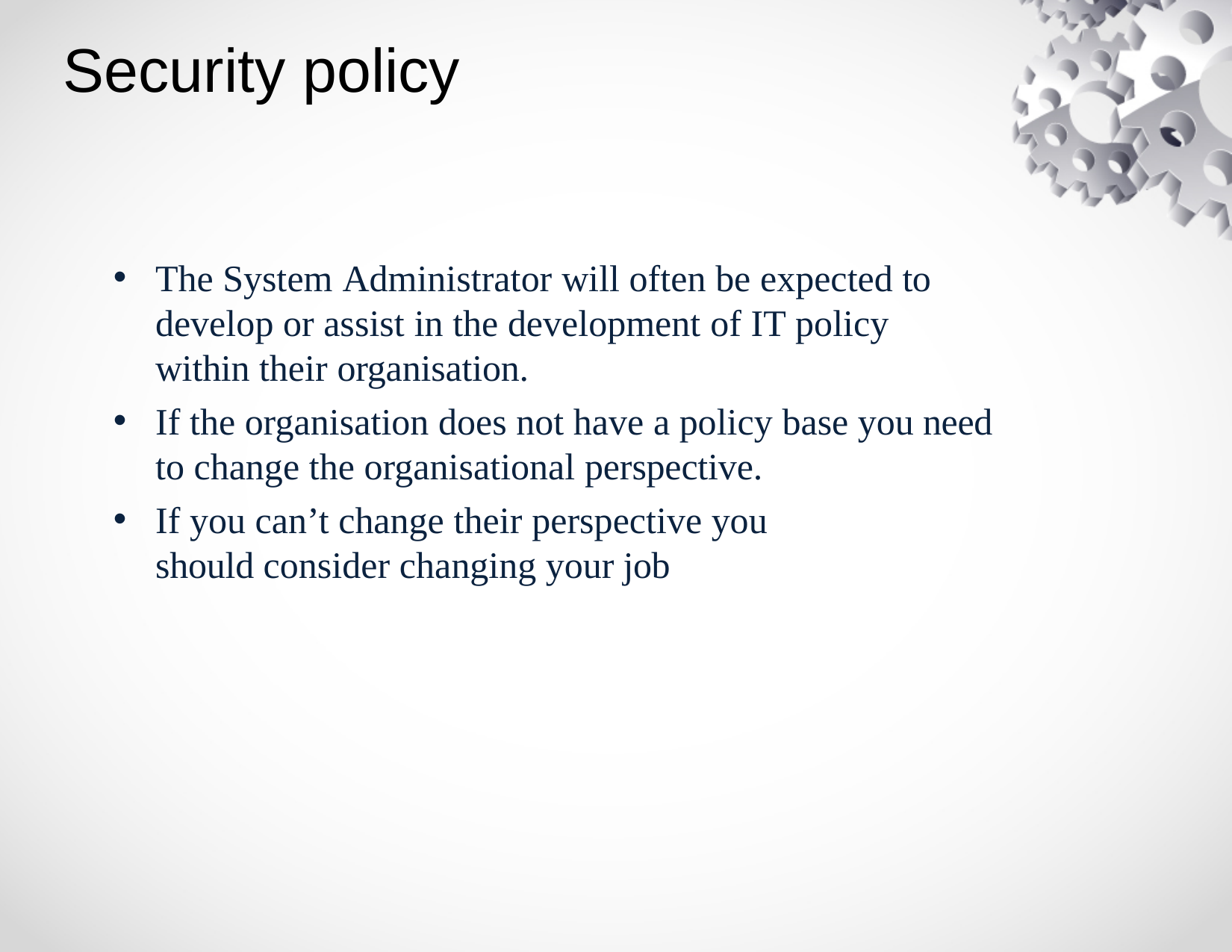

# Security policy
The System Administrator will often be expected to develop or assist in the development of IT policy within their organisation.
If the organisation does not have a policy base you need to change the organisational perspective.
If you can’t change their perspective you should consider changing your job